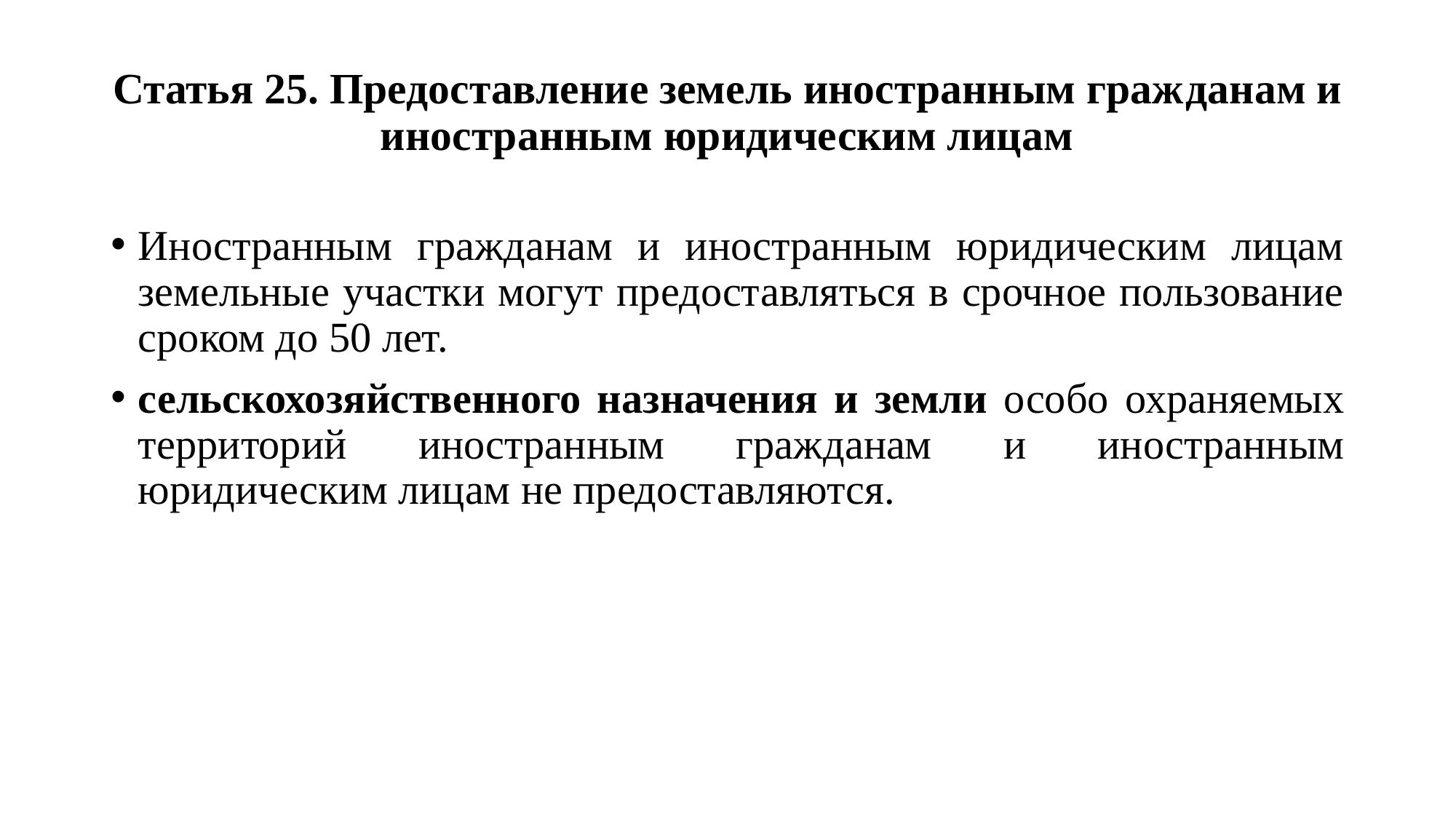

# Статья 25. Предоставление земель иностранным граж­данам и иностранным юридическим лицам
Иностранным гражданам и иностранным юридическим лицам земельные участки могут предоставляться в срочное пользование сроком до 50 лет.
сельскохозяйственного назначения и земли особо охраняемых территорий иностранным граж­данам и иностранным юридическим лицам не предоставля­ются.